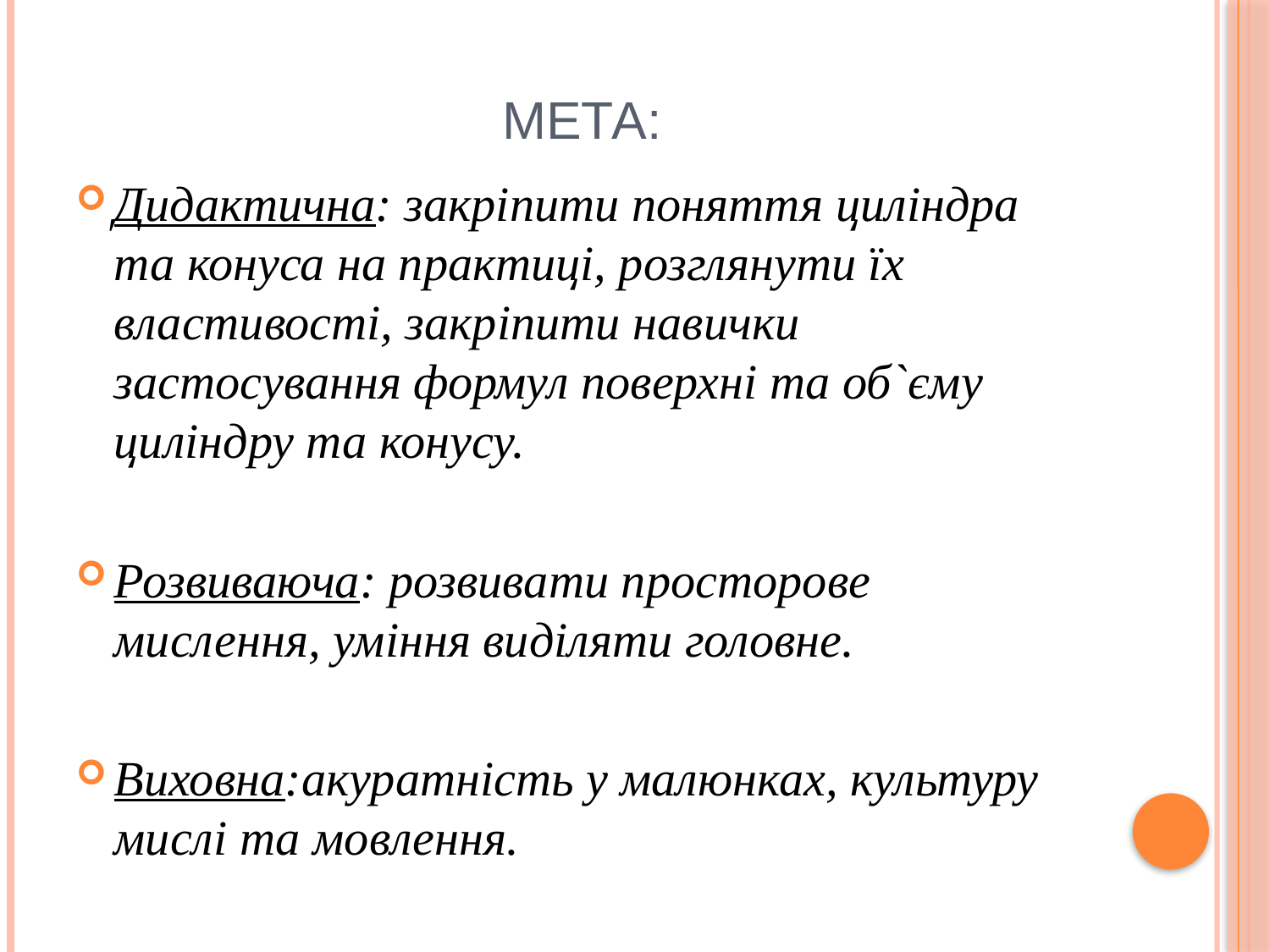

# Мета:
Дидактична: закріпити поняття циліндра та конуса на практиці, розглянути їх властивості, закріпити навички застосування формул поверхні та об`єму циліндру та конусу.

Розвиваюча: розвивати просторове мислення, уміння виділяти головне.

Виховна:акуратність у малюнках, культуру мислі та мовлення.